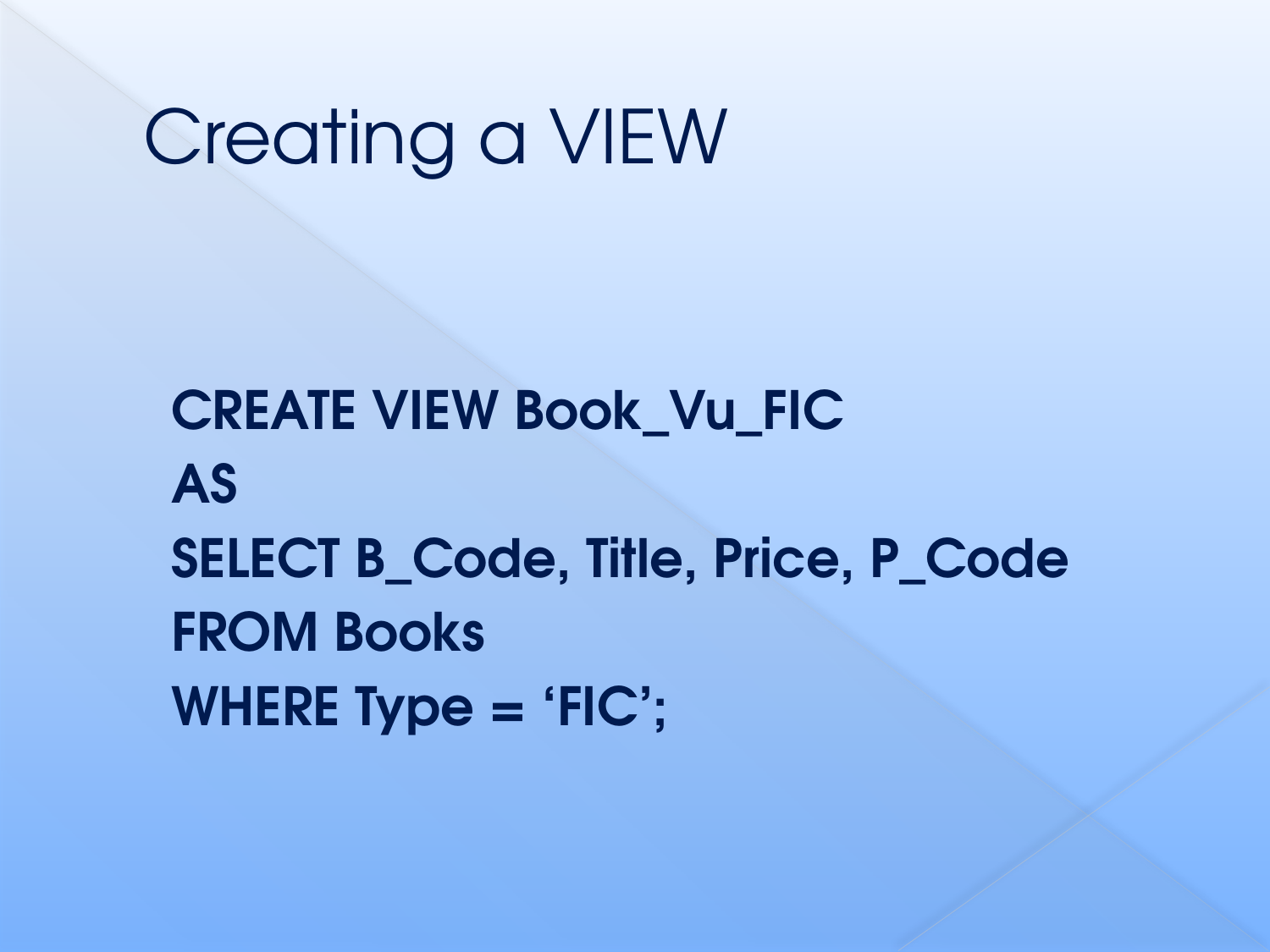

# Creating a VIEW

	CREATE VIEW Book_Vu_FIC
	AS
	SELECT B_Code, Title, Price, P_Code
	FROM Books
	WHERE Type = ‘FIC’;